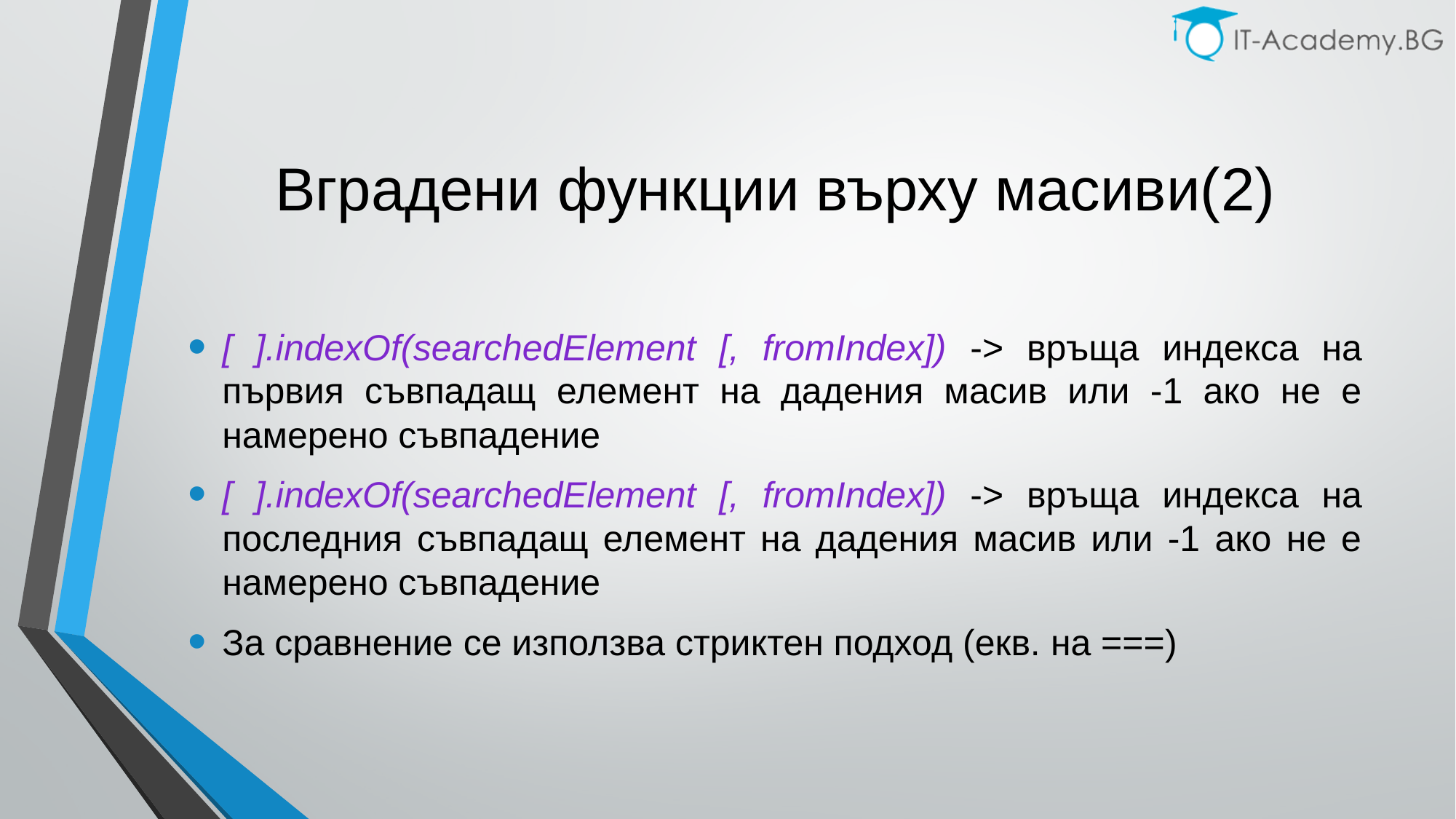

# Вградени функции върху масиви(2)
[ ].indexOf(searchedElement [, fromIndex]) -> връща индекса на първия съвпадащ елемент на дадения масив или -1 ако не е намерено съвпадение
[ ].indexOf(searchedElement [, fromIndex]) -> връща индекса на последния съвпадащ елемент на дадения масив или -1 ако не е намерено съвпадение
За сравнение се използва стриктен подход (екв. на ===)